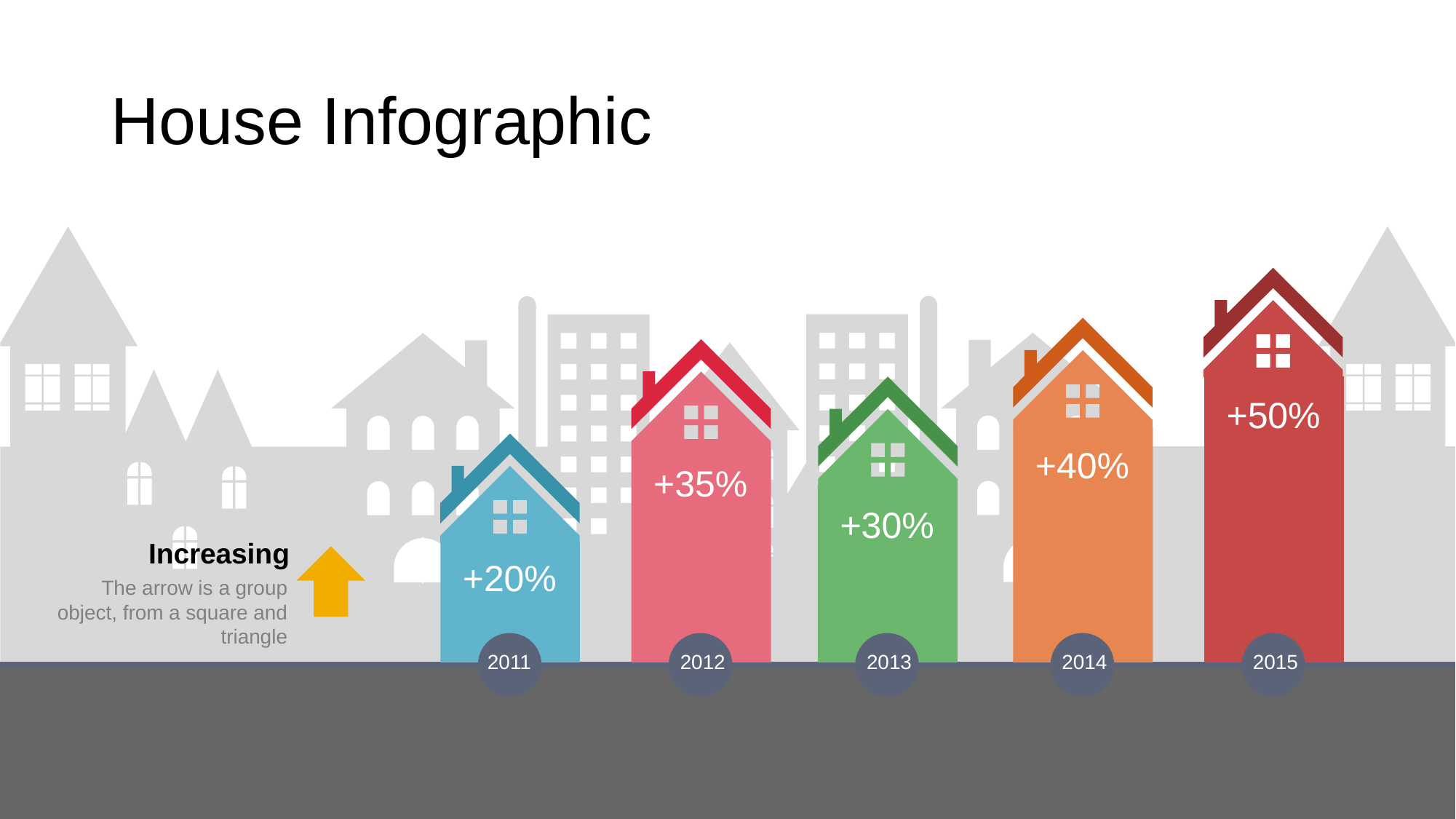

# House Infographic

+50%

+40%

+35%

+30%
Increasing

+20%
The arrow is a group object, from a square and triangle

2011

2012

2013

2014

2015